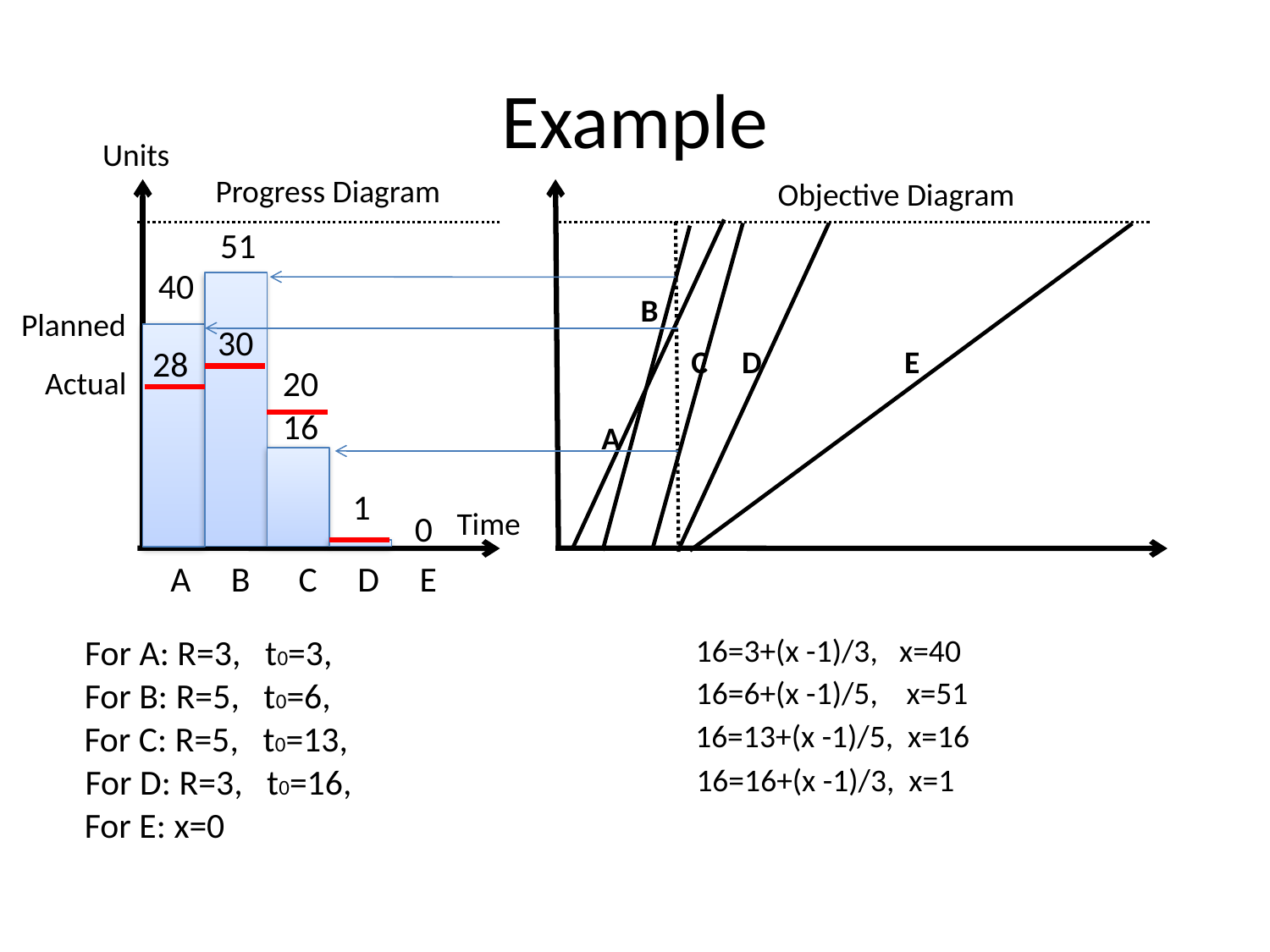

# Example
Units
Progress Diagram
Objective Diagram
B
C
D
E
A
51
40

Planned
30

28
20
Actual
16

 1
Time
 0

   A     B      C     D     E
For A: R=3,   t0=3,
16=3+(x -1)/3,   x=40
For B: R=5,   t0=6,
16=6+(x -1)/5,    x=51
For C: R=5,   t0=13,
16=13+(x -1)/5,  x=16
For D: R=3,   t0=16,
16=16+(x -1)/3,  x=1
For E: x=0